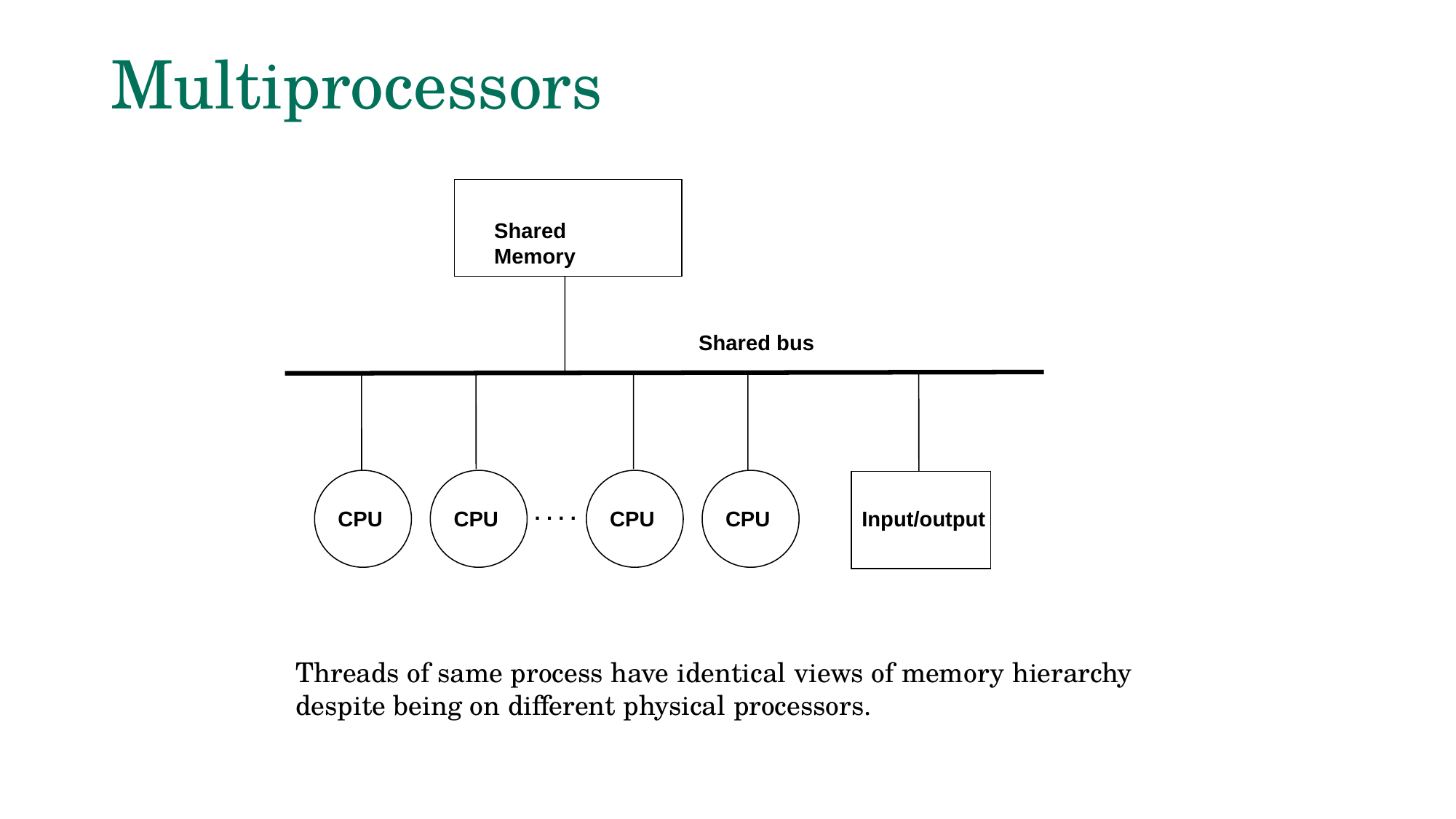

# Multiprocessors

Shared Memory

Shared bus

. . . .
CPU
CPU
CPU
CPU
Input/output
Threads of same process have identical views of memory hierarchy despite being on different physical processors.